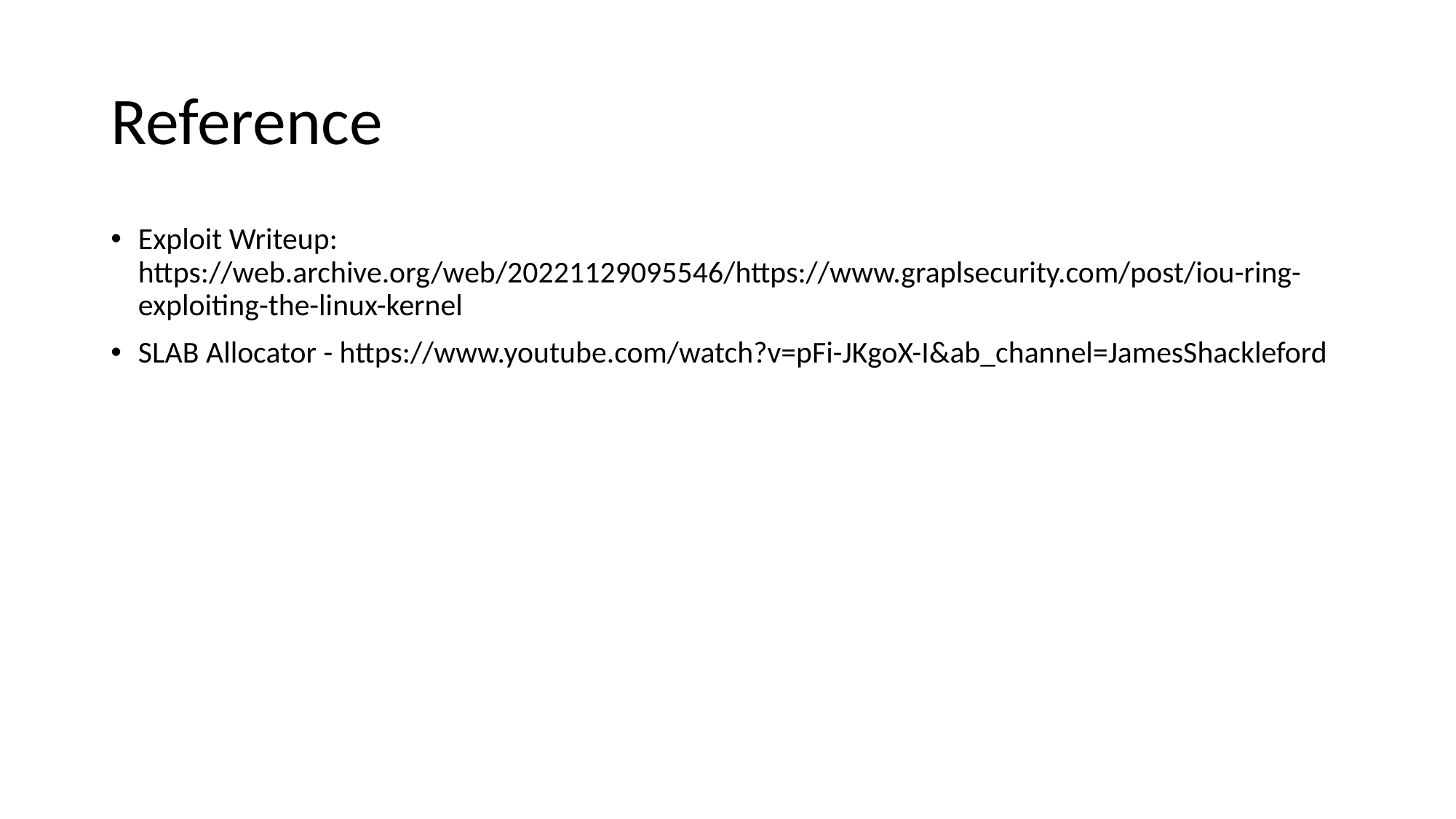

# Reference
Exploit Writeup:  https://web.archive.org/web/20221129095546/https://www.graplsecurity.com/post/iou-ring-exploiting-the-linux-kernel
SLAB Allocator - https://www.youtube.com/watch?v=pFi-JKgoX-I&ab_channel=JamesShackleford